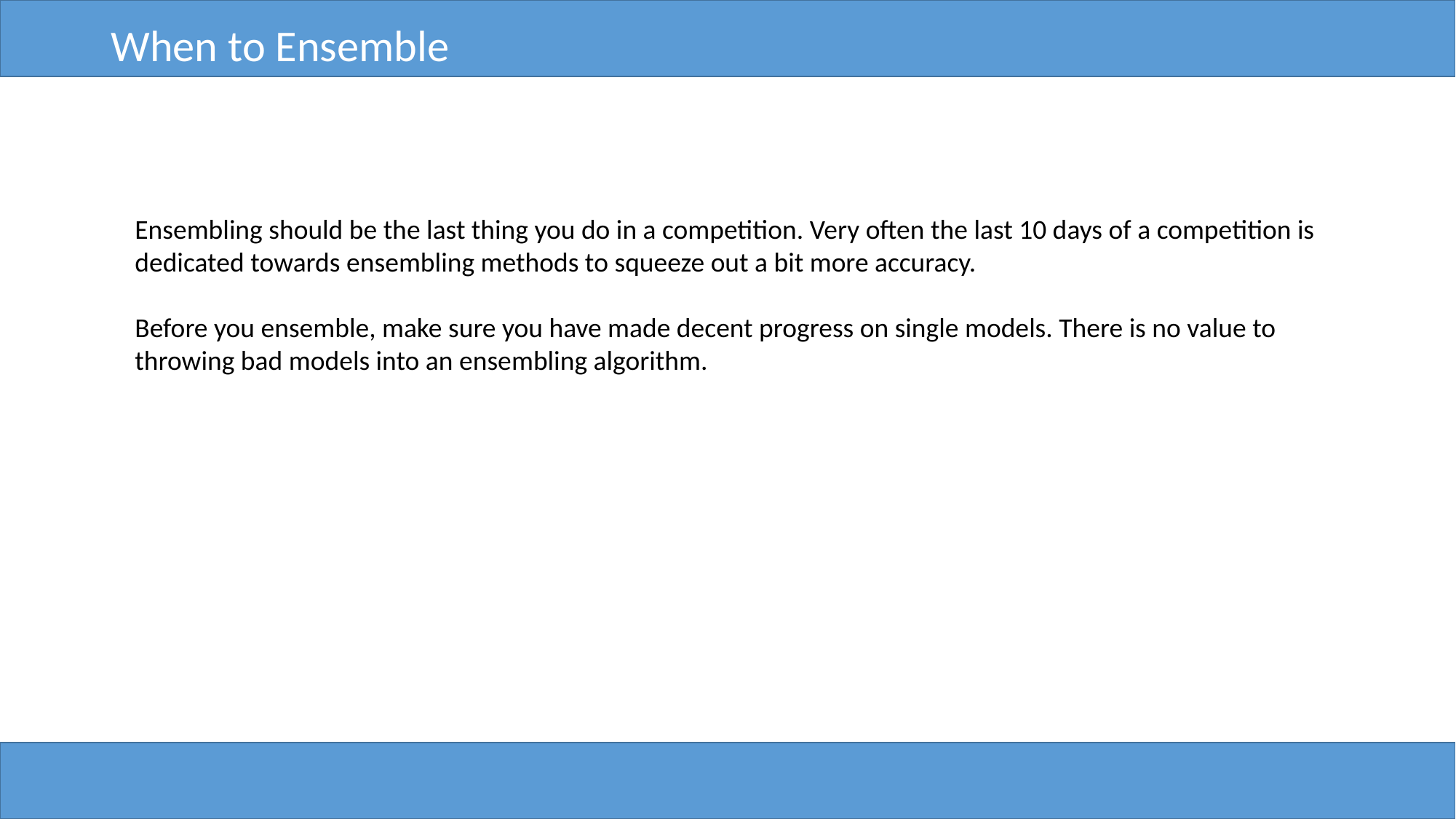

# When to Ensemble
Ensembling should be the last thing you do in a competition. Very often the last 10 days of a competition is
dedicated towards ensembling methods to squeeze out a bit more accuracy.

Before you ensemble, make sure you have made decent progress on single models. There is no value to
throwing bad models into an ensembling algorithm.